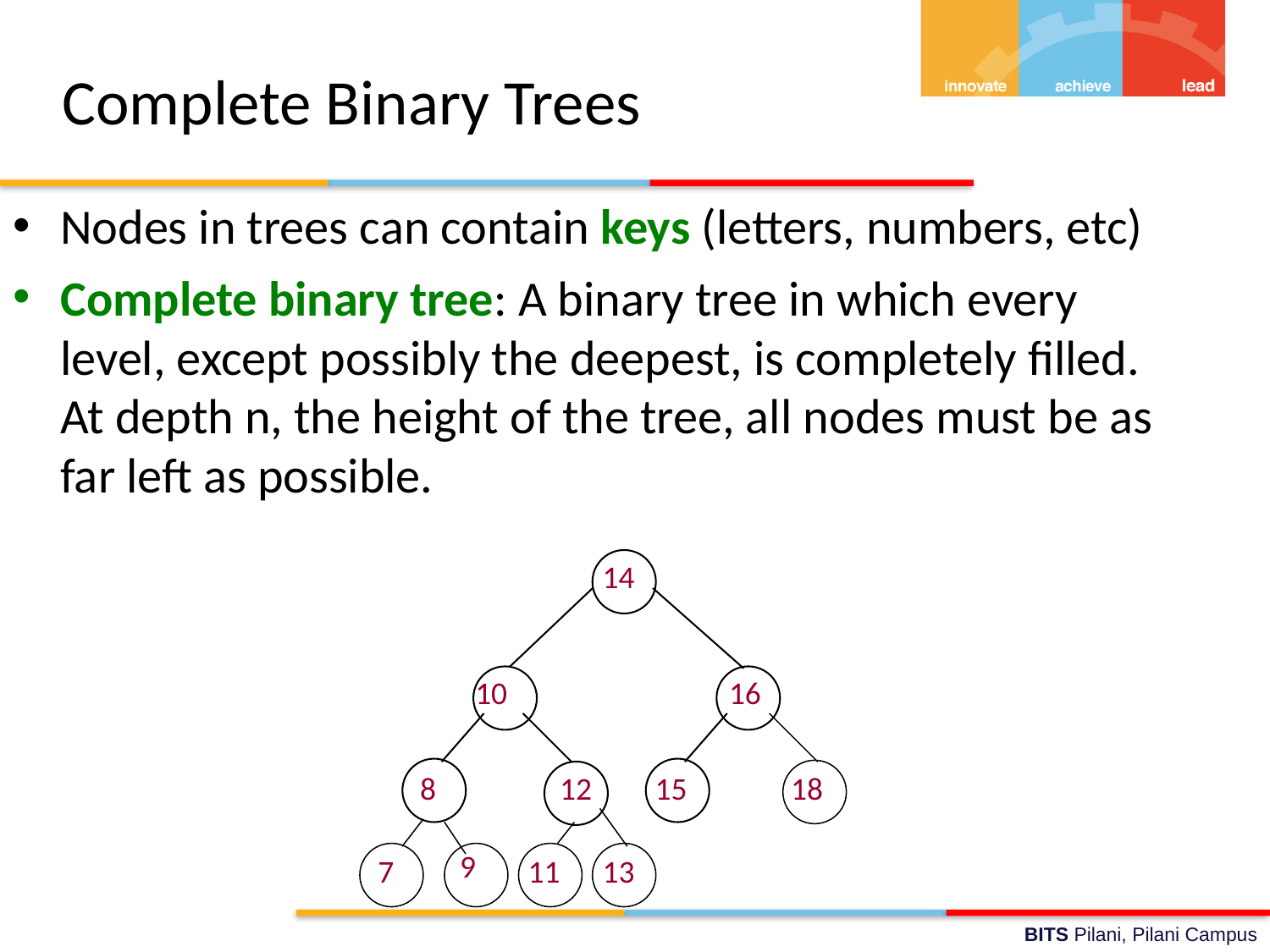

# Complete Binary Trees
Nodes in trees can contain keys (letters, numbers, etc)
Complete binary tree: A binary tree in which every level, except possibly the deepest, is completely filled. At depth n, the height of the tree, all nodes must be as far left as possible.

14

10

16

8

12

15

 18

9

7

11

13